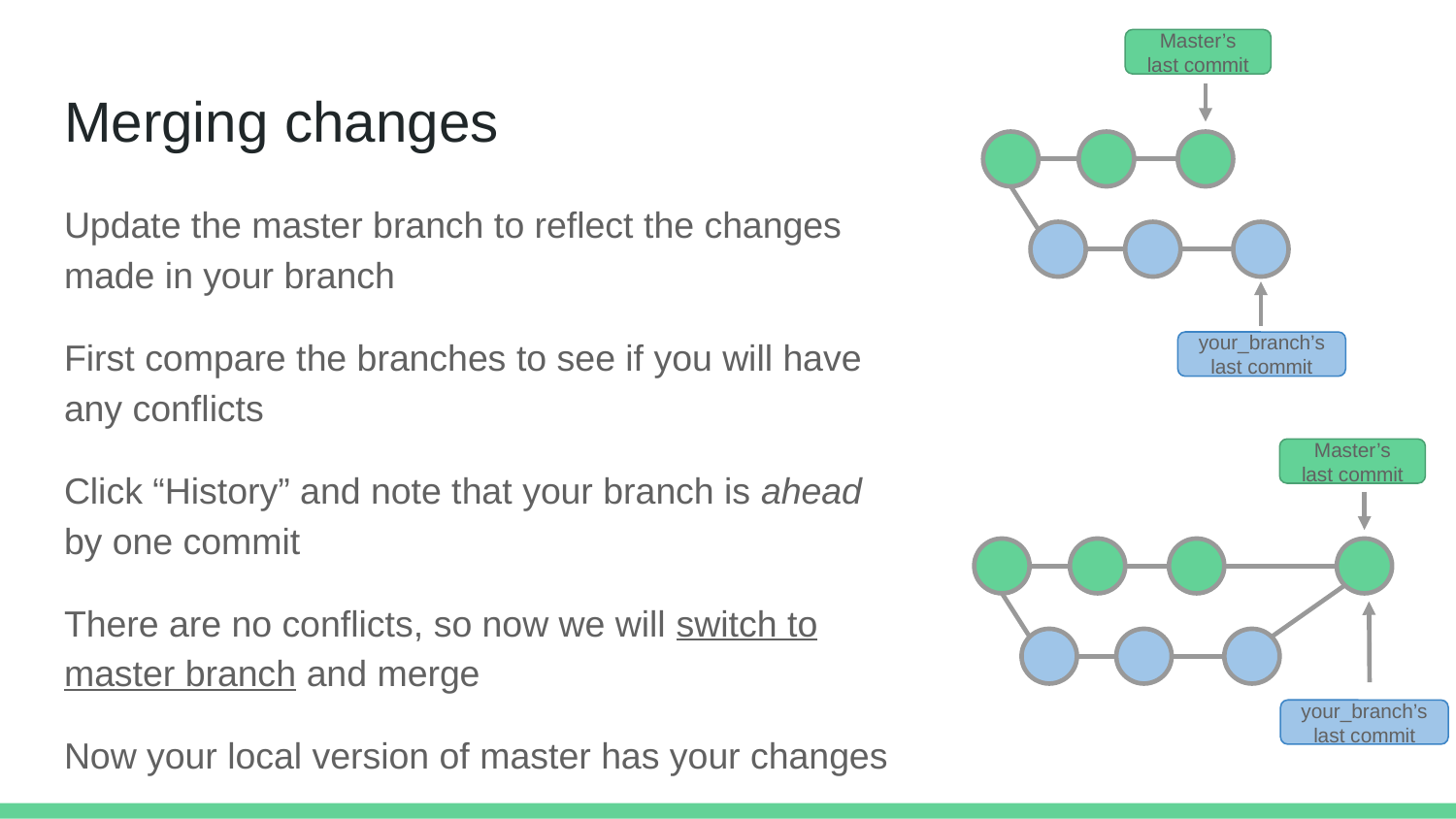

Master’s last commit
# Merging changes

Update the master branch to reflect the changes made in your branch
First compare the branches to see if you will have any conflicts
Click “History” and note that your branch is ahead by one commit
There are no conflicts, so now we will switch to master branch and merge
Now your local version of master has your changes

your_branch’s last commit
Master’s last commit

your_branch’s last commit